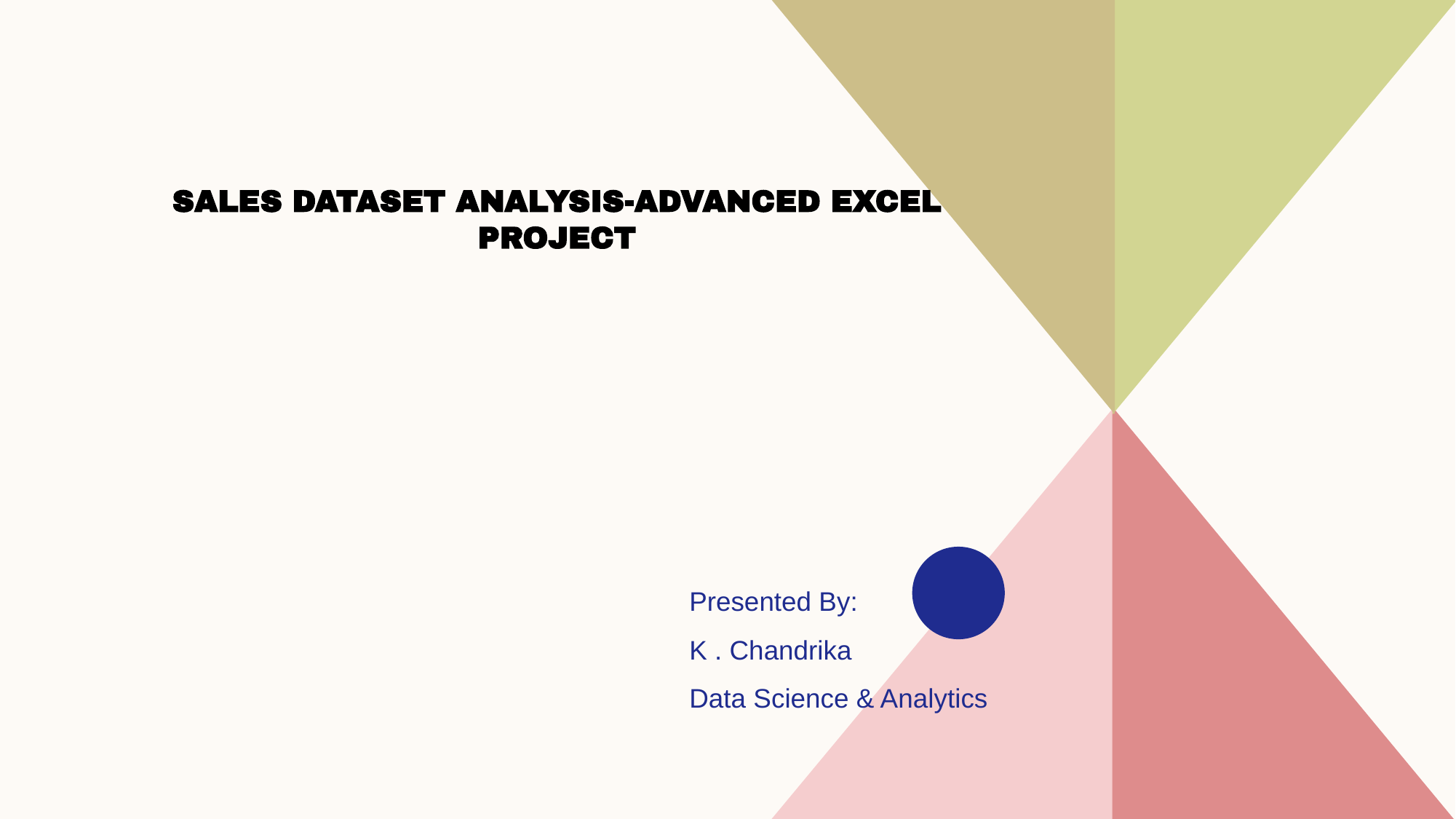

# SALES DATASET ANALYSIS-ADVANCED EXCEL PROJECT
Presented By:
K . Chandrika
Data Science & Analytics